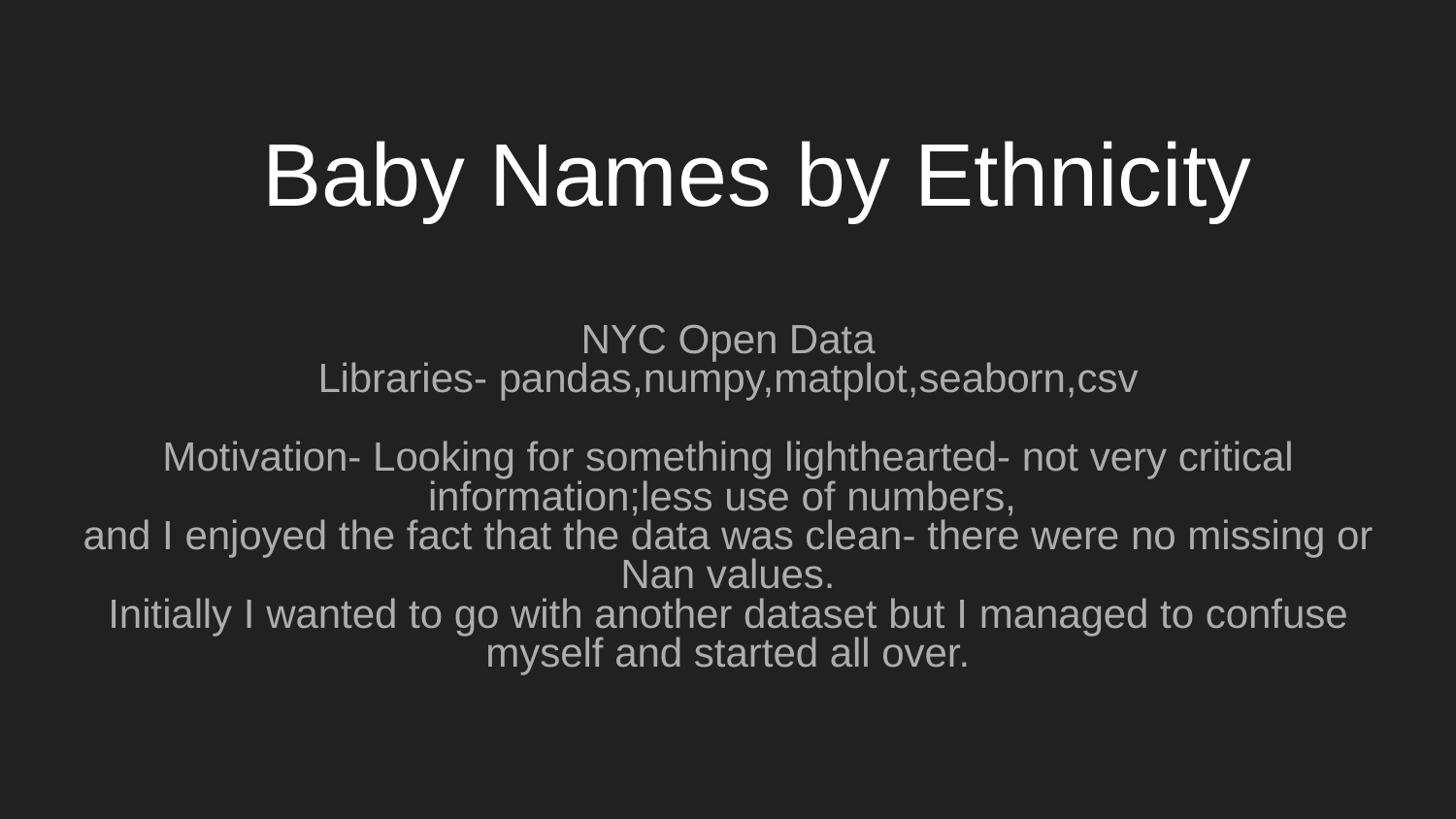

# Baby Names by Ethnicity
NYC Open Data
Libraries- pandas,numpy,matplot,seaborn,csv
Motivation- Looking for something lighthearted- not very critical information;less use of numbers,
and I enjoyed the fact that the data was clean- there were no missing or Nan values.
Initially I wanted to go with another dataset but I managed to confuse myself and started all over.